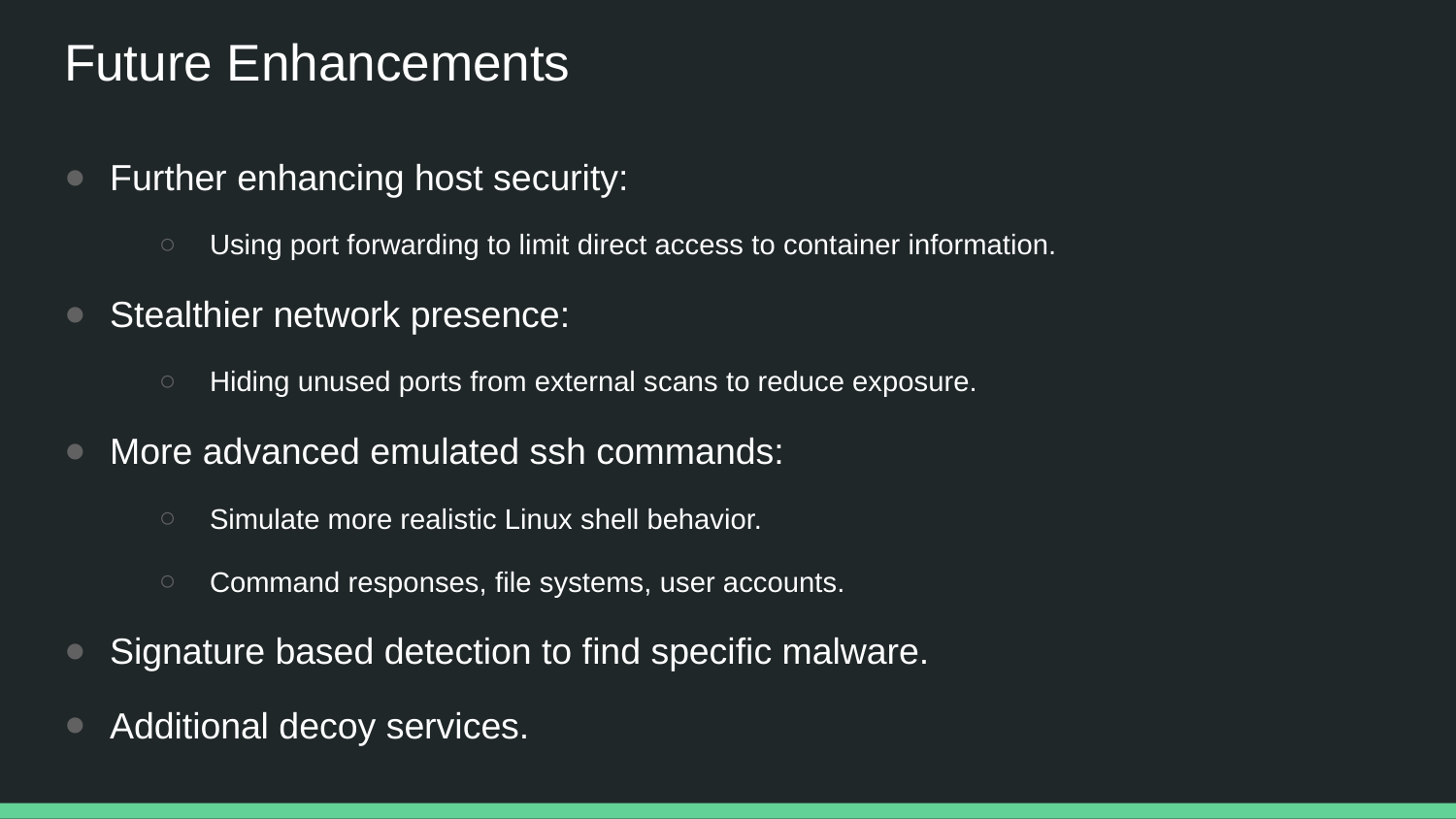

# Future Enhancements
Further enhancing host security:
Using port forwarding to limit direct access to container information.
Stealthier network presence:
Hiding unused ports from external scans to reduce exposure.
More advanced emulated ssh commands:
Simulate more realistic Linux shell behavior.
Command responses, file systems, user accounts.
Signature based detection to find specific malware.
Additional decoy services.